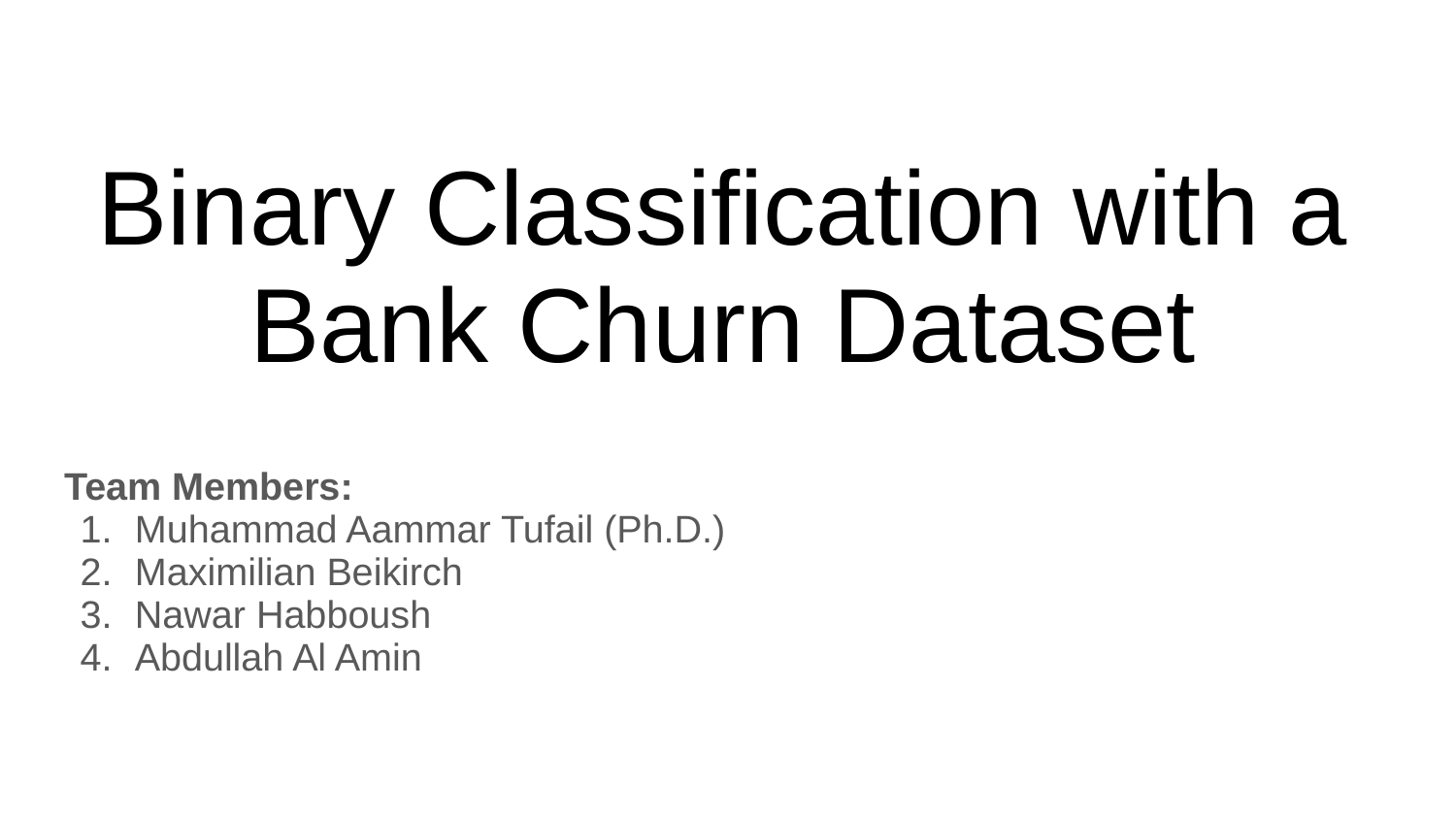

# Binary Classification with a Bank Churn Dataset
Team Members:
Muhammad Aammar Tufail (Ph.D.)
Maximilian Beikirch
Nawar Habboush
Abdullah Al Amin